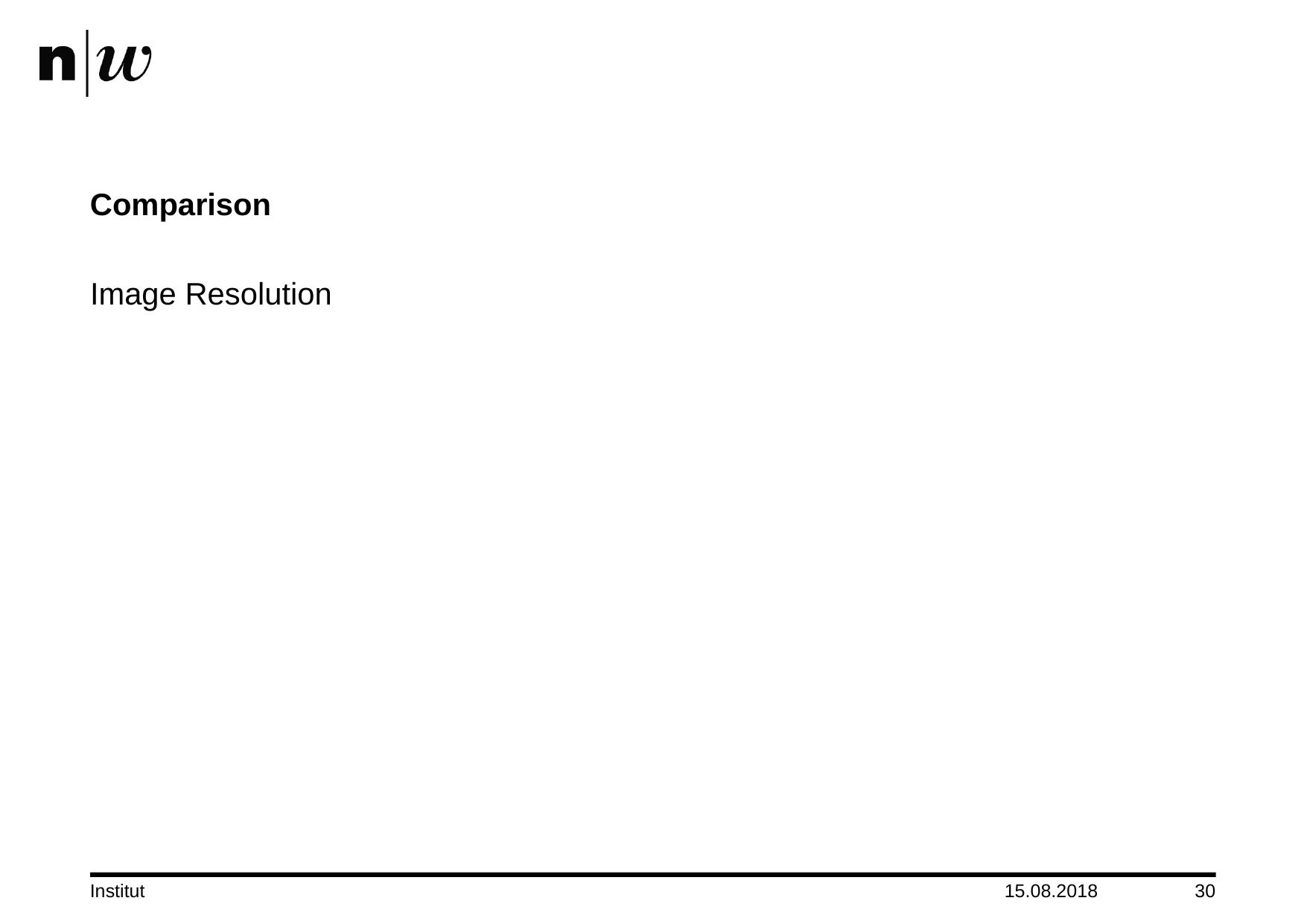

# Comparison
Image Resolution
Institut
15.08.2018
30